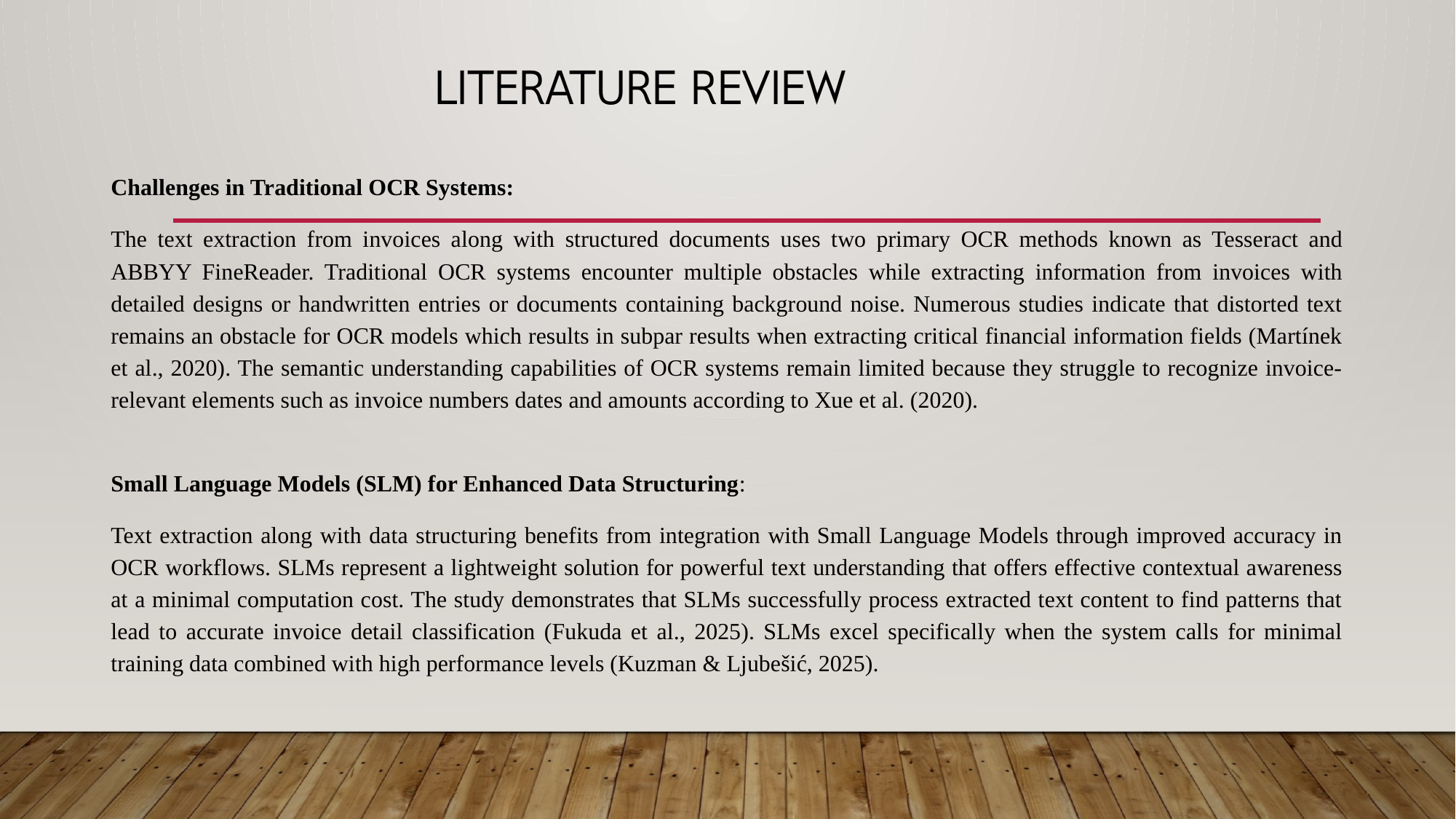

# Literature Review
Challenges in Traditional OCR Systems:
The text extraction from invoices along with structured documents uses two primary OCR methods known as Tesseract and ABBYY FineReader. Traditional OCR systems encounter multiple obstacles while extracting information from invoices with detailed designs or handwritten entries or documents containing background noise. Numerous studies indicate that distorted text remains an obstacle for OCR models which results in subpar results when extracting critical financial information fields (Martínek et al., 2020). The semantic understanding capabilities of OCR systems remain limited because they struggle to recognize invoice-relevant elements such as invoice numbers dates and amounts according to Xue et al. (2020).
Small Language Models (SLM) for Enhanced Data Structuring:
Text extraction along with data structuring benefits from integration with Small Language Models through improved accuracy in OCR workflows. SLMs represent a lightweight solution for powerful text understanding that offers effective contextual awareness at a minimal computation cost. The study demonstrates that SLMs successfully process extracted text content to find patterns that lead to accurate invoice detail classification (Fukuda et al., 2025). SLMs excel specifically when the system calls for minimal training data combined with high performance levels (Kuzman & Ljubešić, 2025).